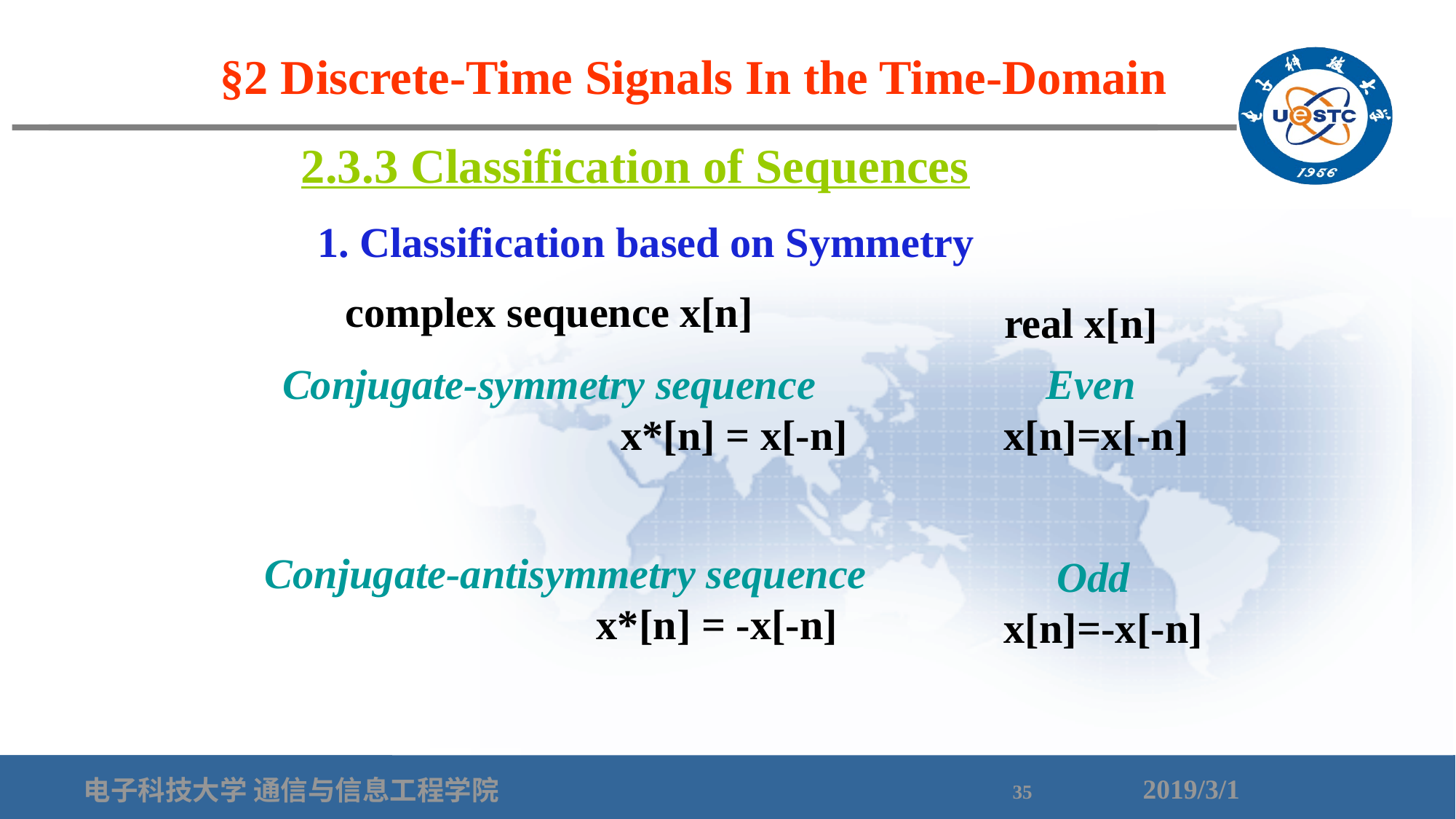

§2 Discrete-Time Signals In the Time-Domain
2.3.3 Classification of Sequences
1. Classification based on Symmetry
complex sequence x[n]
real x[n]
    Even
x[n]=x[-n]
     Odd
x[n]=-x[-n]
Conjugate-symmetry sequence
     x*[n] = x[-n]
Conjugate-antisymmetry sequence
     x*[n] = -x[-n]